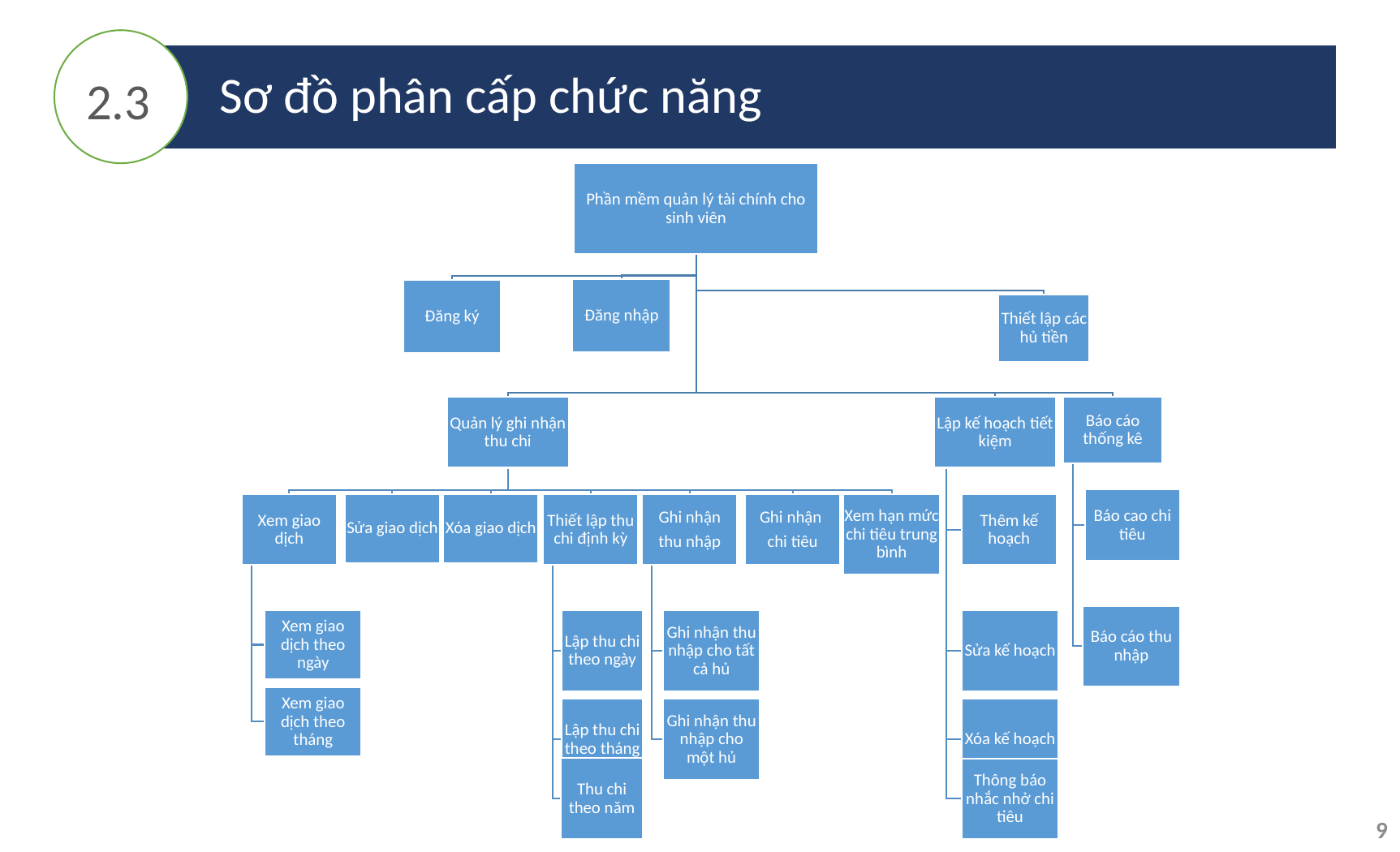

Sơ đồ phân cấp chức năng
2.3
Phần mềm quản lý tài chính cho sinh viên
Đăng ký
Đăng nhập
Thiết lập các hủ tiền
Quản lý ghi nhận thu chi
Xem giao dịch
Xem giao dịch theo ngày
Xem giao dịch theo tháng
Sửa giao dịch
Xóa giao dịch
Thiết lập thu chi định kỳ
Lập thu chi theo ngày
Lập thu chi theo tháng
Thu chi theo năm
Ghi nhận
thu nhập
Ghi nhận thu nhập cho tất cả hủ
Ghi nhận thu nhập cho một hủ
Ghi nhận
chi tiêu
Xem hạn mức chi tiêu trung bình
Lập kế hoạch tiết kiệm
Thêm kế hoạch
Sửa kế hoạch
Xóa kế hoạch
Thông báo nhắc nhở chi tiêu
Báo cáo thống kê
Báo cao chi tiêu
Báo cáo thu nhập
9